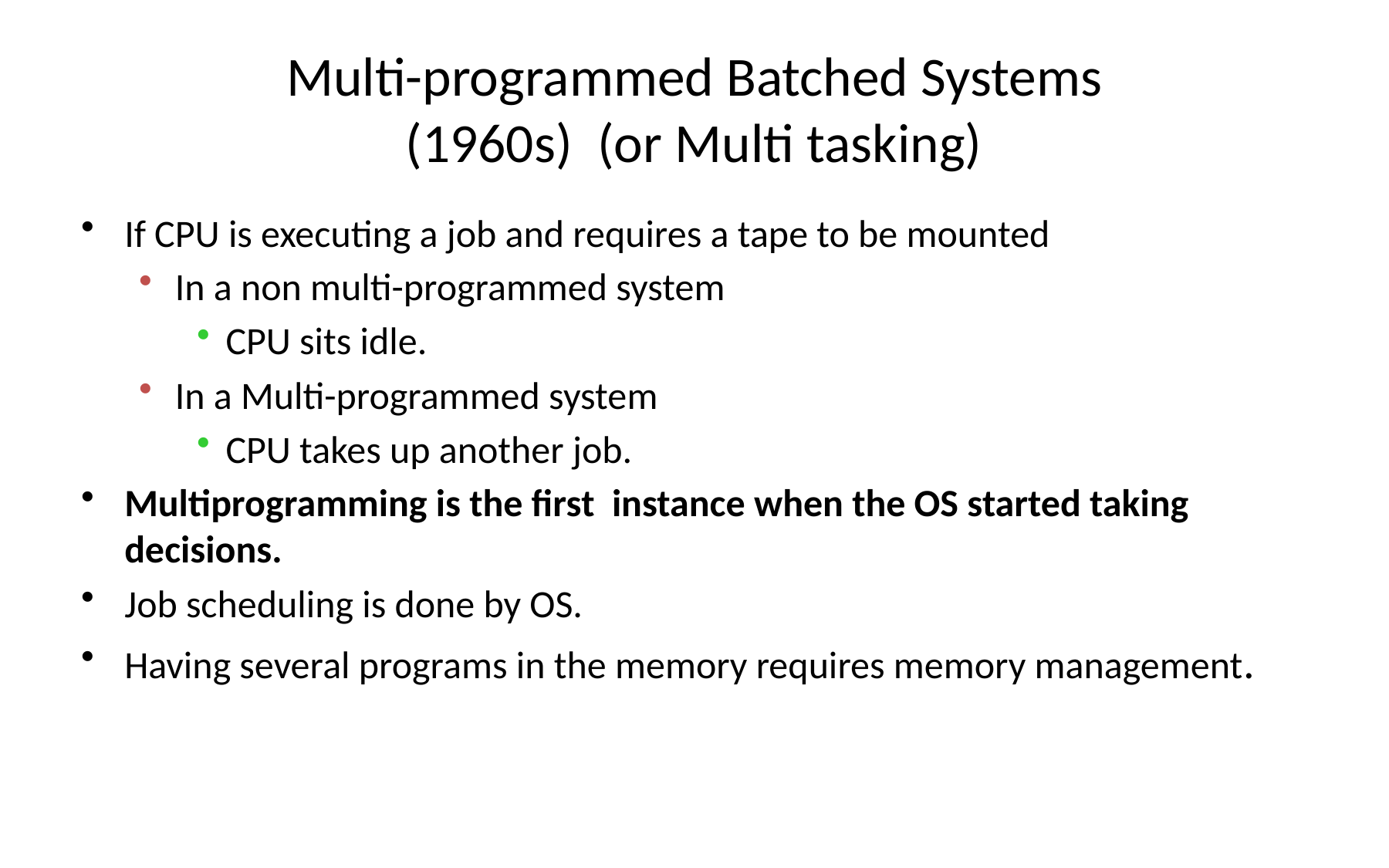

# Multi-programmed Batched Systems (1960s)  (or Multi tasking)
If CPU is executing a job and requires a tape to be mounted
In a non multi-programmed system
CPU sits idle.
In a Multi-programmed system
CPU takes up another job.
Multiprogramming is the first  instance when the OS started taking decisions.
Job scheduling is done by OS.
Having several programs in the memory requires memory management.